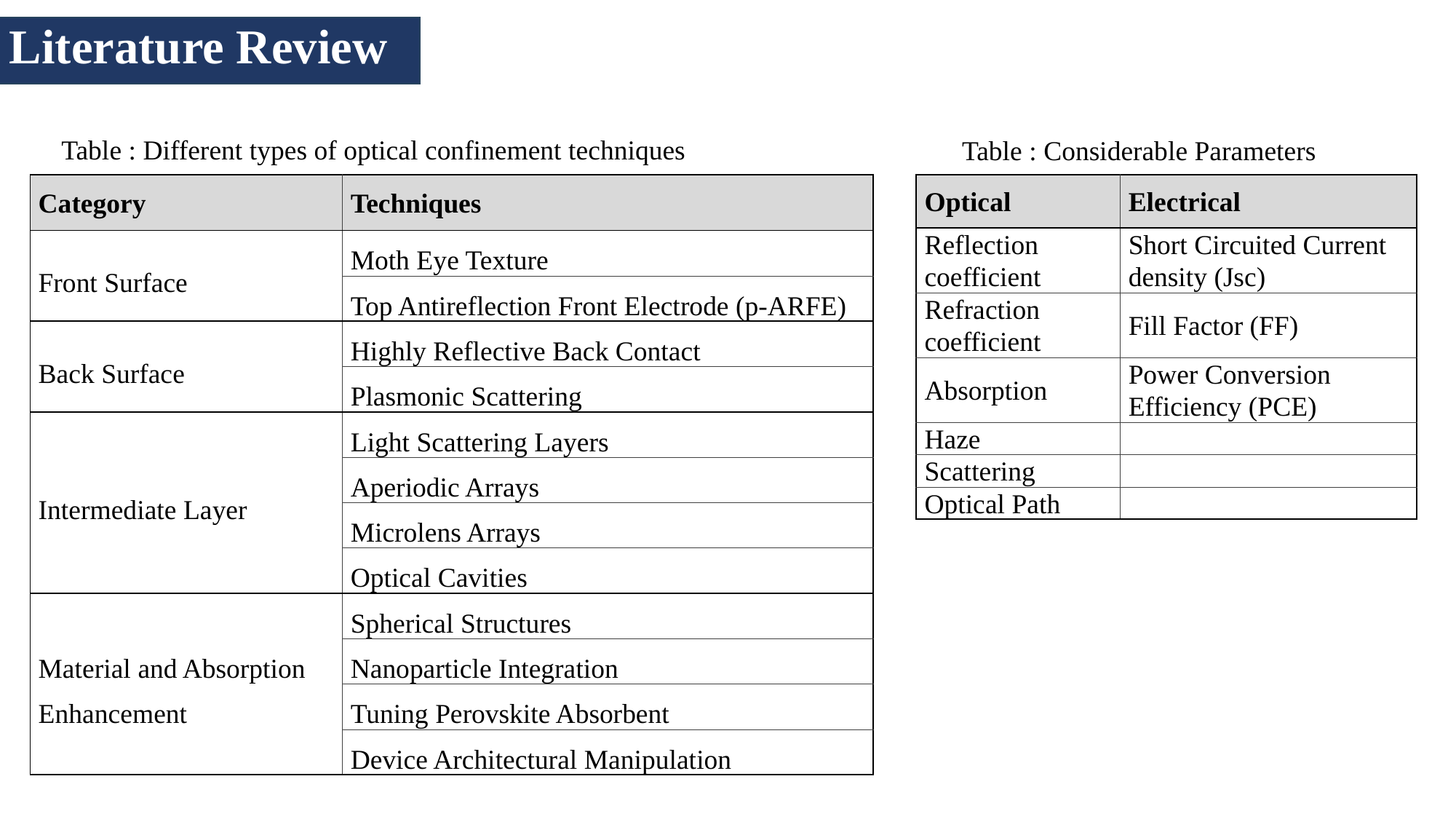

Literature Review

Table : Different types of optical confinement techniques
Table : Considerable Parameters
| Category | Techniques |
| --- | --- |
| Front Surface | Moth Eye Texture |
|  | Top Antireflection Front Electrode (p-ARFE) |
| Back Surface | Highly Reflective Back Contact |
|  | Plasmonic Scattering |
| Intermediate Layer | Light Scattering Layers |
|  | Aperiodic Arrays |
|  | Microlens Arrays |
|  | Optical Cavities |
| Material and Absorption Enhancement | Spherical Structures |
|  | Nanoparticle Integration |
|  | Tuning Perovskite Absorbent |
|  | Device Architectural Manipulation |
| Optical | Electrical |
| --- | --- |
| Reflection coefficient | Short Circuited Current density (Jsc) |
| Refraction coefficient | Fill Factor (FF) |
| Absorption | Power Conversion Efficiency (PCE) |
| Haze |  |
| Scattering |  |
| Optical Path |  |